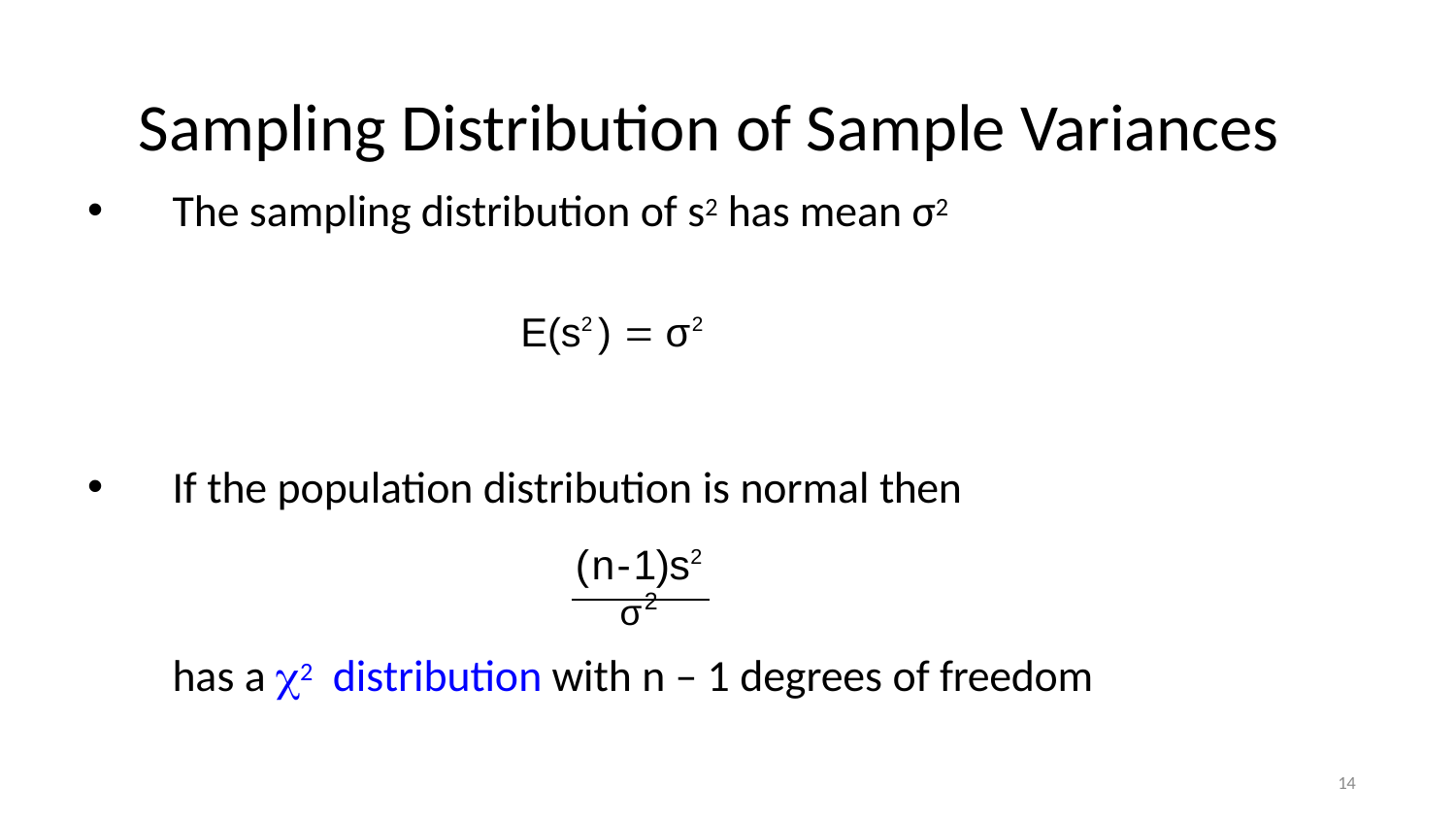

# Sampling Distribution of Sample Variances
The sampling distribution of s2 has mean σ2

E(s2 ) = σ2

If the population distribution is normal then

(n-1)s2
σ2
has a χ2 distribution with n – 1 degrees of freedom
14